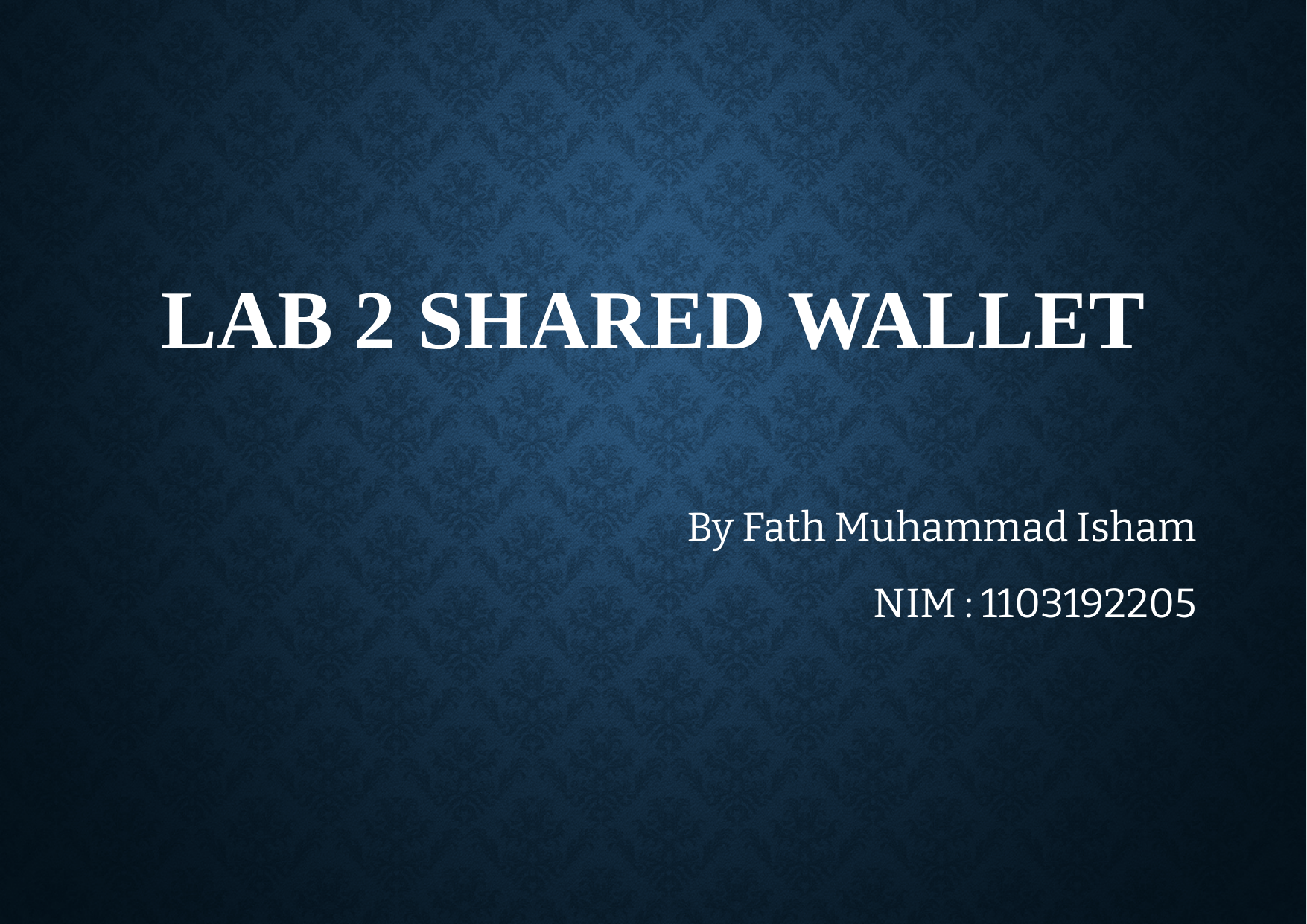

# LAB 2 Shared Wallet
By Fath Muhammad Isham
NIM : 1103192205